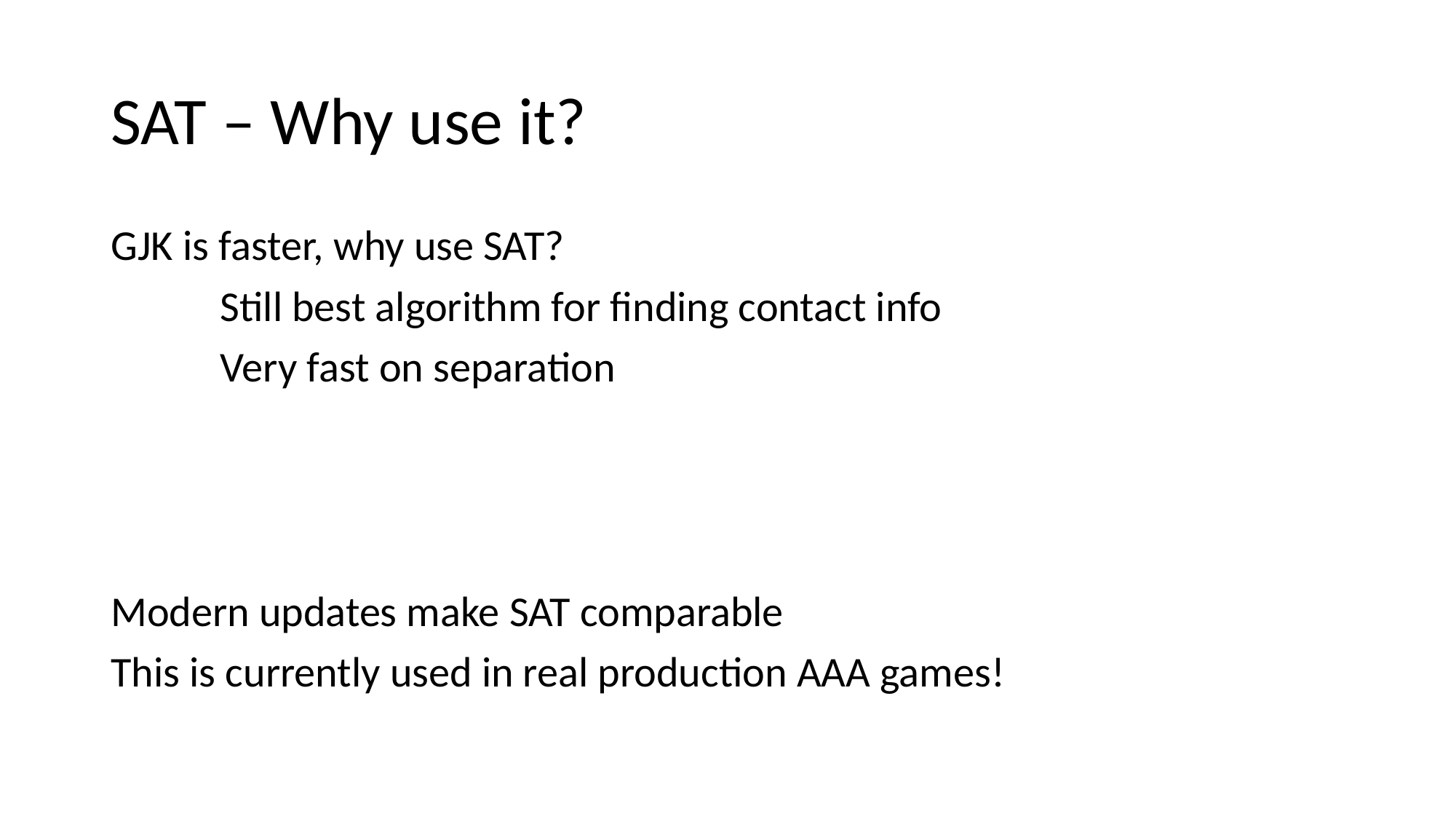

# SAT – Why use it?
GJK is faster, why use SAT?
	Still best algorithm for finding contact info
	Very fast on separation

Modern updates make SAT comparable
This is currently used in real production AAA games!